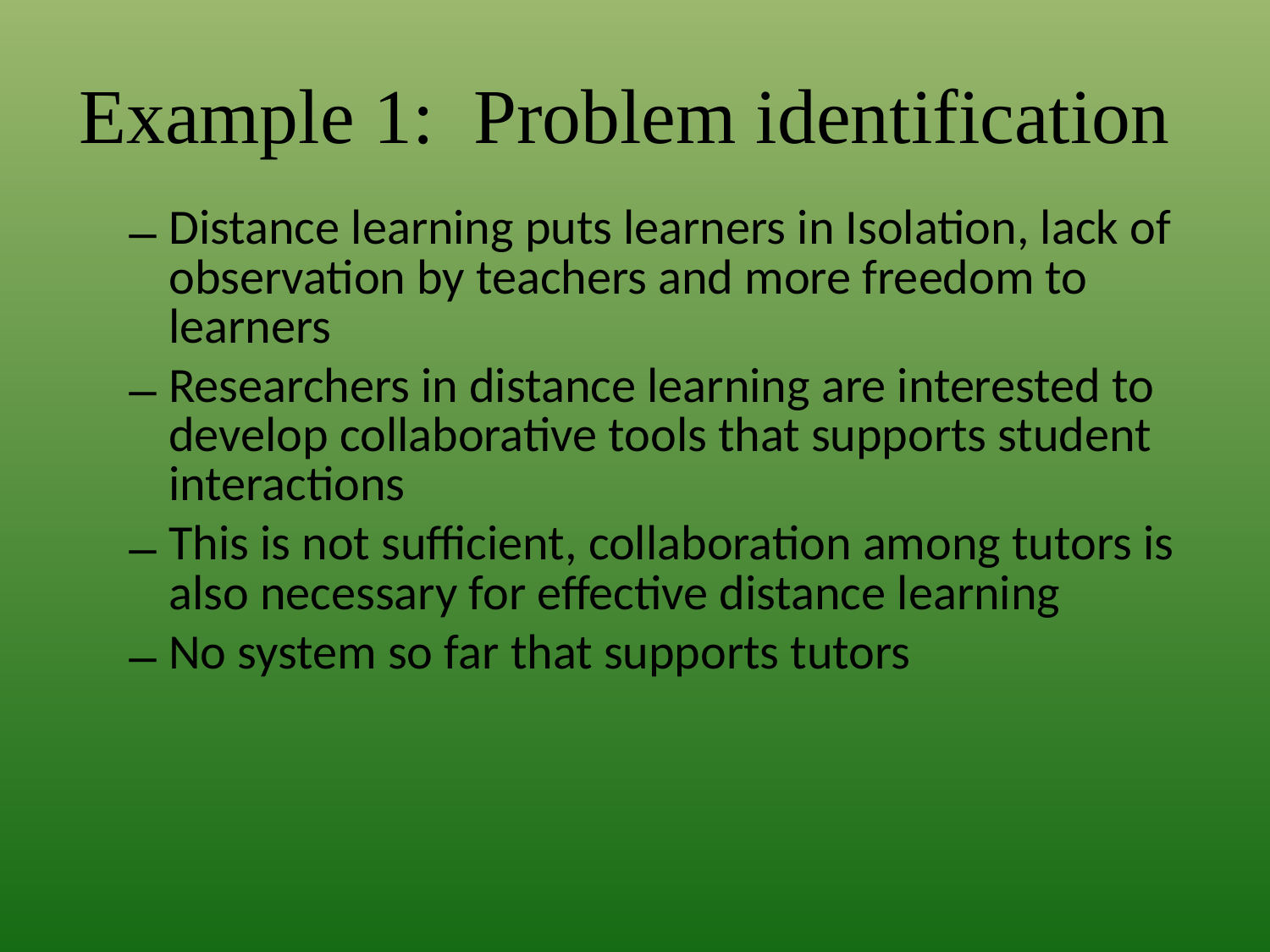

Example 1:  Problem identification
Distance learning puts learners in Isolation, lack of observation by teachers and more freedom to learners
Researchers in distance learning are interested to develop collaborative tools that supports student interactions
This is not sufficient, collaboration among tutors is also necessary for effective distance learning
No system so far that supports tutors